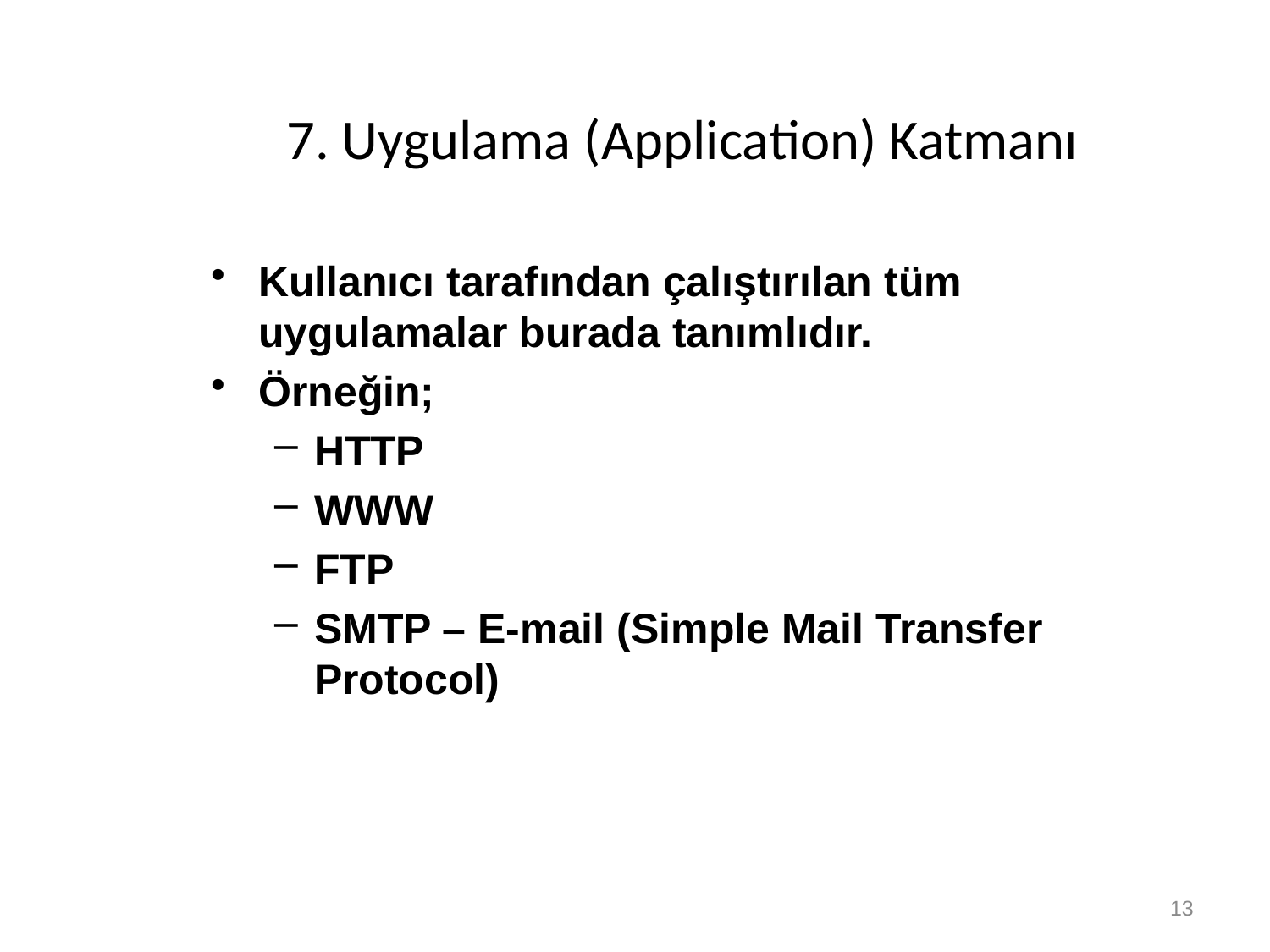

# 7. Uygulama (Application) Katmanı
Kullanıcı tarafından çalıştırılan tüm uygulamalar burada tanımlıdır.
Örneğin;
HTTP
WWW
FTP
SMTP – E-mail (Simple Mail Transfer Protocol)
13